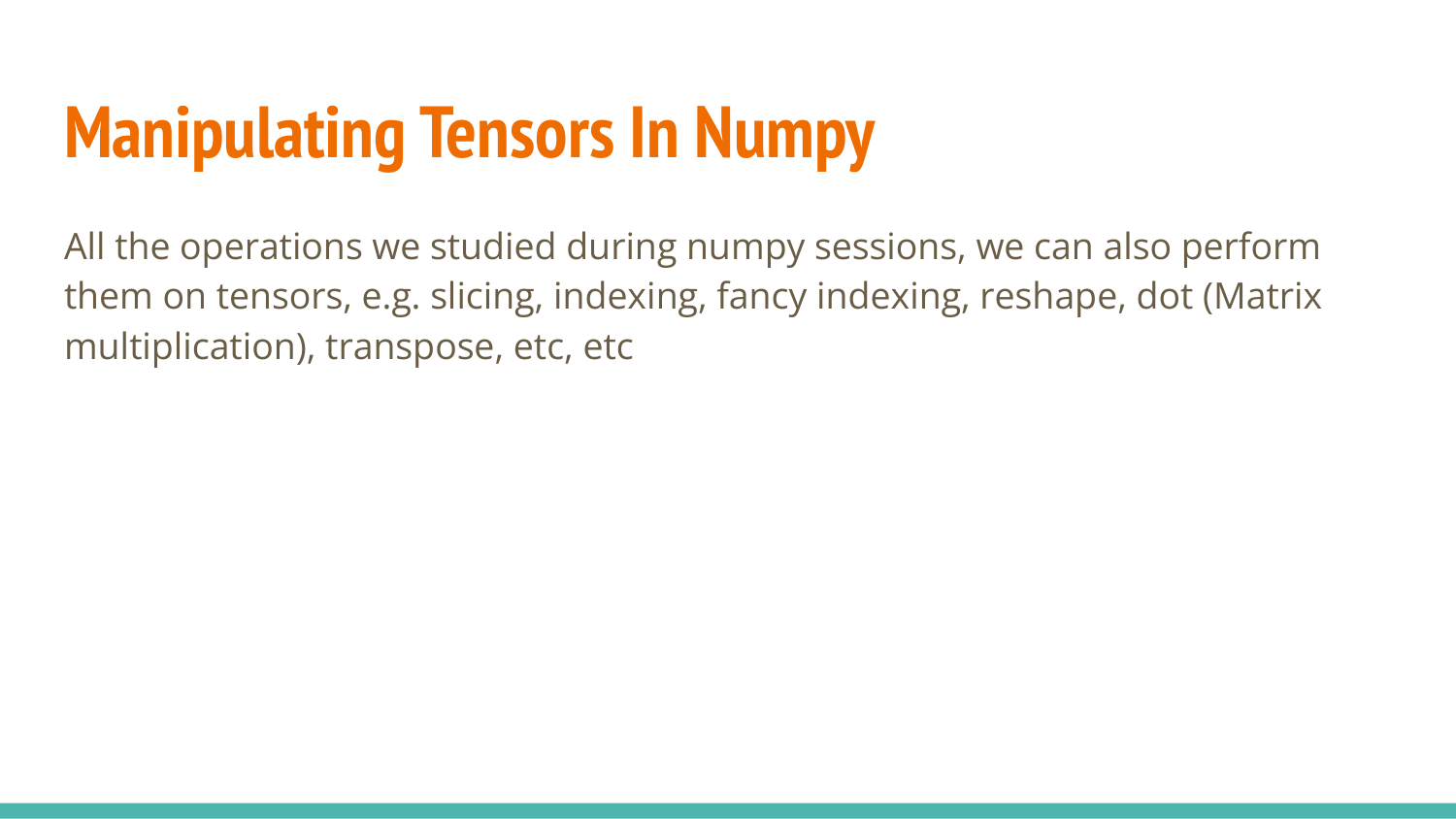

# Manipulating Tensors In Numpy
All the operations we studied during numpy sessions, we can also perform them on tensors, e.g. slicing, indexing, fancy indexing, reshape, dot (Matrix multiplication), transpose, etc, etc